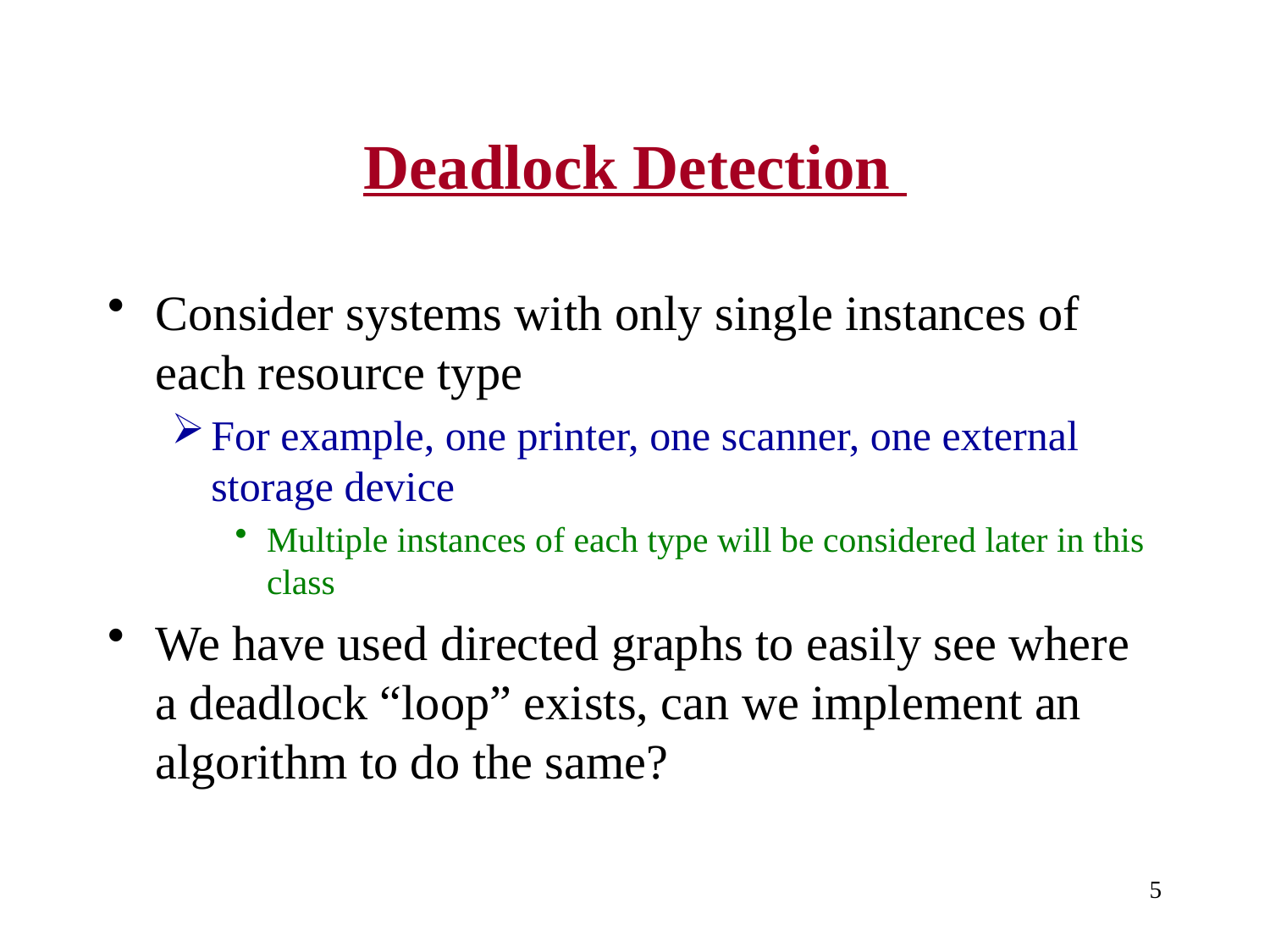

# Deadlock Detection
Consider systems with only single instances of each resource type
For example, one printer, one scanner, one external storage device
Multiple instances of each type will be considered later in this class
We have used directed graphs to easily see where a deadlock “loop” exists, can we implement an algorithm to do the same?
5